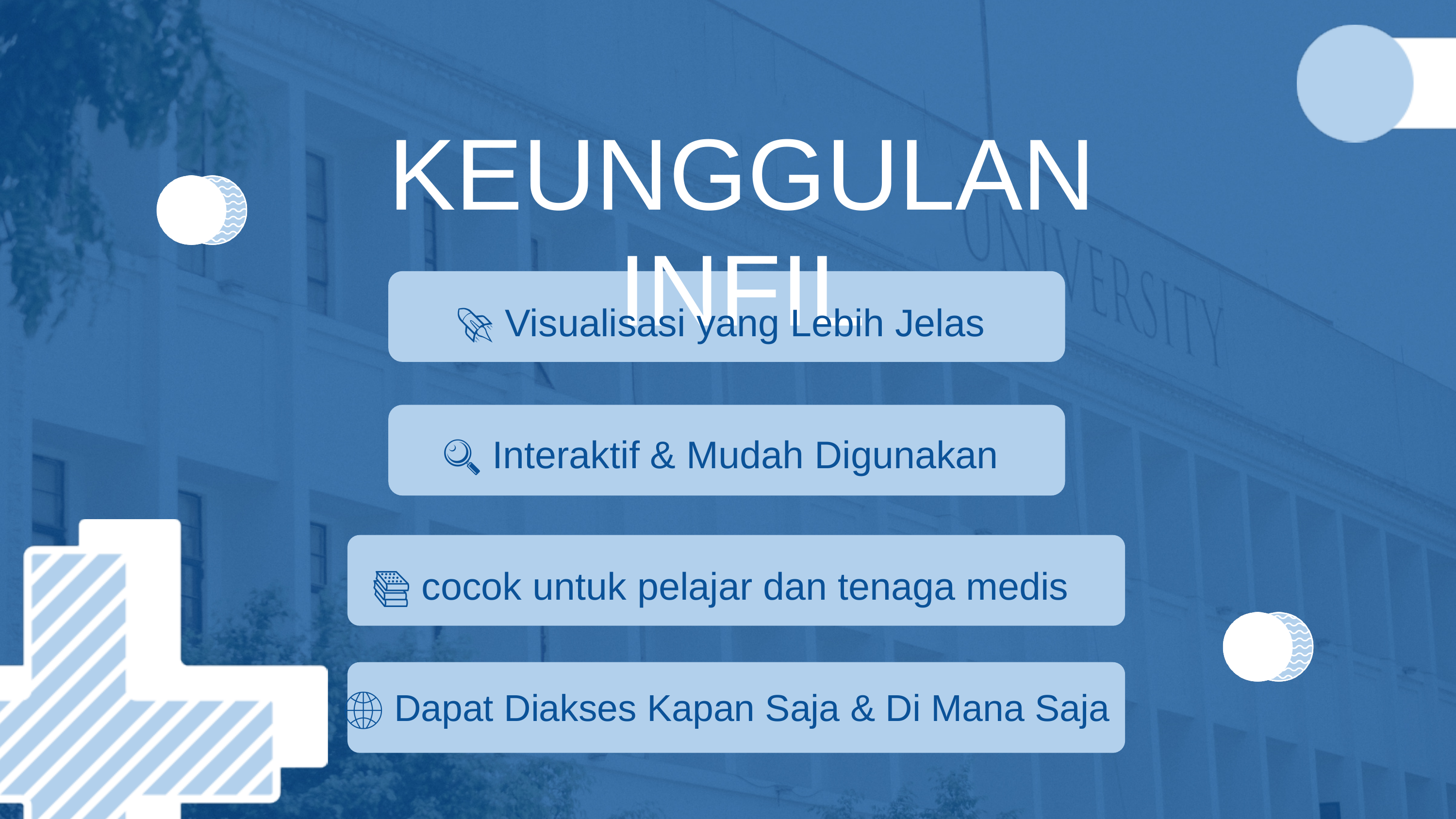

KEUNGGULAN INFIL

🚀 Visualisasi yang Lebih Jelas

🔍 Interaktif & Mudah Digunakan

📚 cocok untuk pelajar dan tenaga medis

🌐 Dapat Diakses Kapan Saja & Di Mana Saja